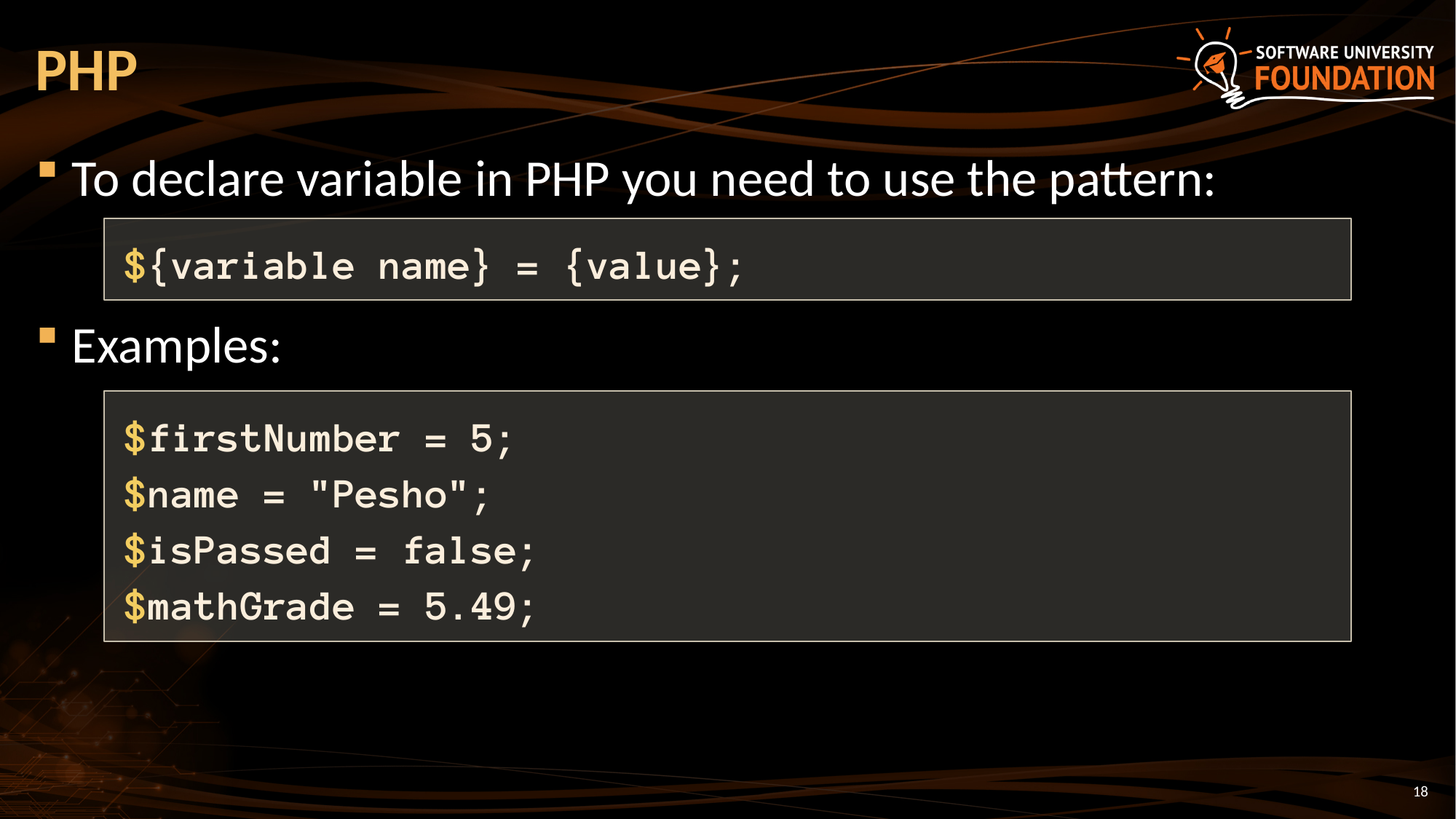

# PHP
To declare variable in PHP you need to use the pattern:

Examples:

${variable name} = {value};
$firstNumber = 5;
$name = "Pesho";
$isPassed = false;
$mathGrade = 5.49;
18